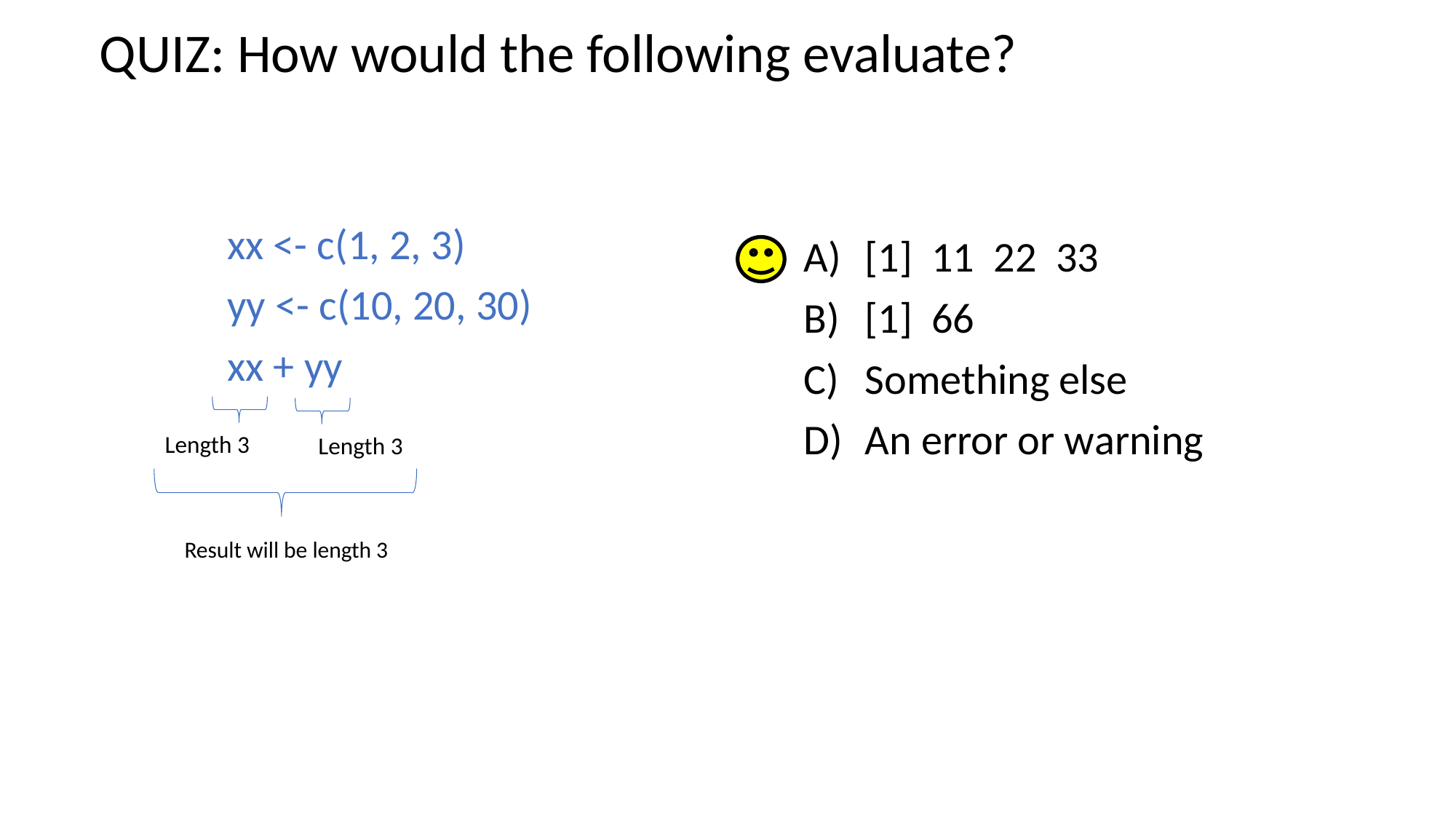

# QUIZ: How would the following evaluate?
xx <- c(1, 2, 3)
yy <- c(10, 20, 30)
xx + yy

[1]  11  22  33
[1]  66
Something else
An error or warning

Length 3

Length 3

Result will be length 3